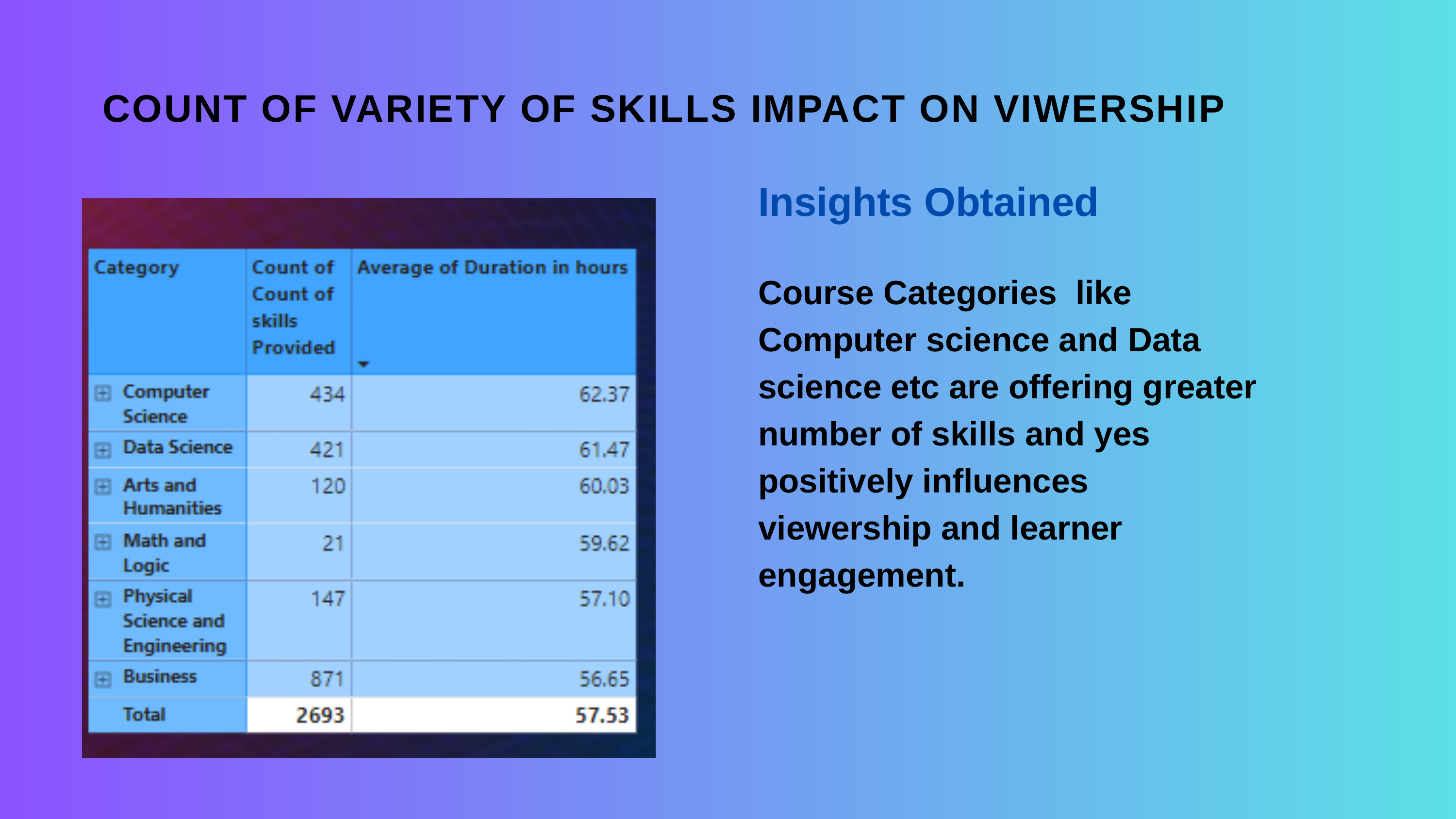

COUNT OF VARIETY OF SKILLS IMPACT ON VIWERSHIP
Insights Obtained

Course Categories  like Computer science and Data science etc are offering greater number of skills and yes  positively influences viewership and learner engagement.